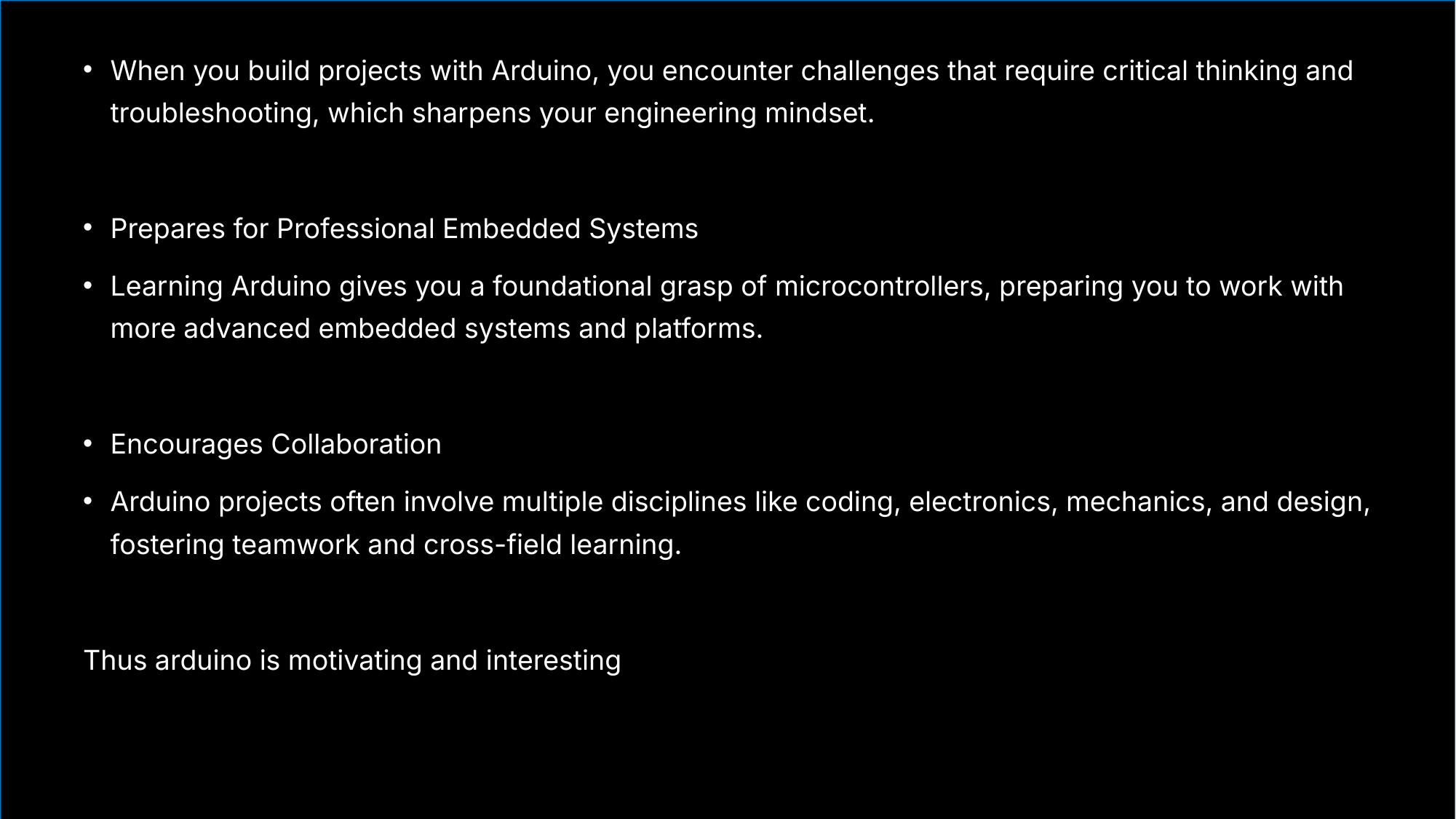

When you build projects with Arduino, you encounter challenges that require critical thinking and troubleshooting, which sharpens your engineering mindset.

Prepares for Professional Embedded Systems
Learning Arduino gives you a foundational grasp of microcontrollers, preparing you to work with more advanced embedded systems and platforms.

Encourages Collaboration
Arduino projects often involve multiple disciplines like coding, electronics, mechanics, and design, fostering teamwork and cross-field learning.

Thus arduino is motivating and interesting